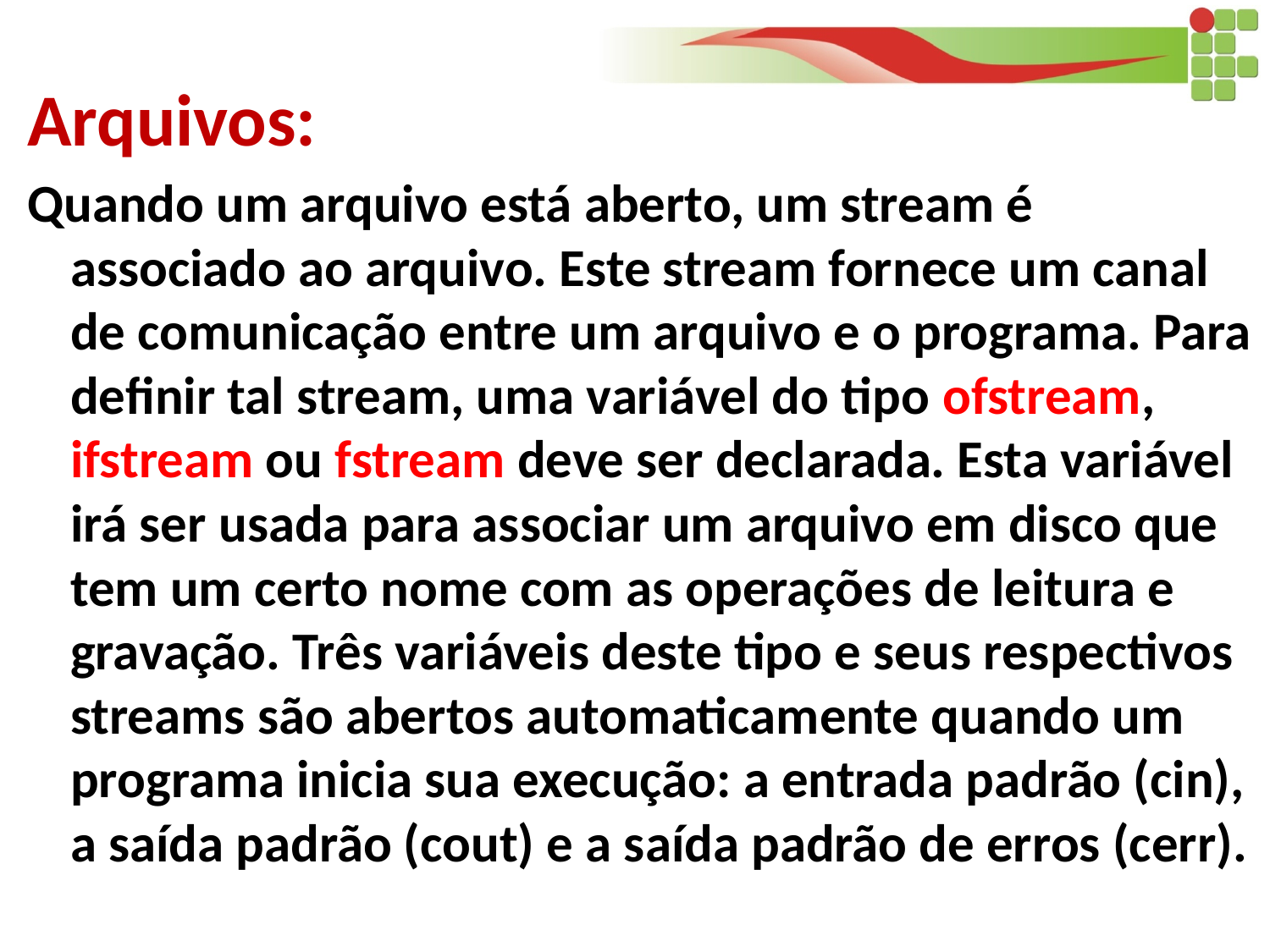

Arquivos:
Quando um arquivo está aberto, um stream é associado ao arquivo. Este stream fornece um canal de comunicação entre um arquivo e o programa. Para definir tal stream, uma variável do tipo ofstream, ifstream ou fstream deve ser declarada. Esta variável irá ser usada para associar um arquivo em disco que tem um certo nome com as operações de leitura e gravação. Três variáveis deste tipo e seus respectivos streams são abertos automaticamente quando um programa inicia sua execução: a entrada padrão (cin), a saída padrão (cout) e a saída padrão de erros (cerr).